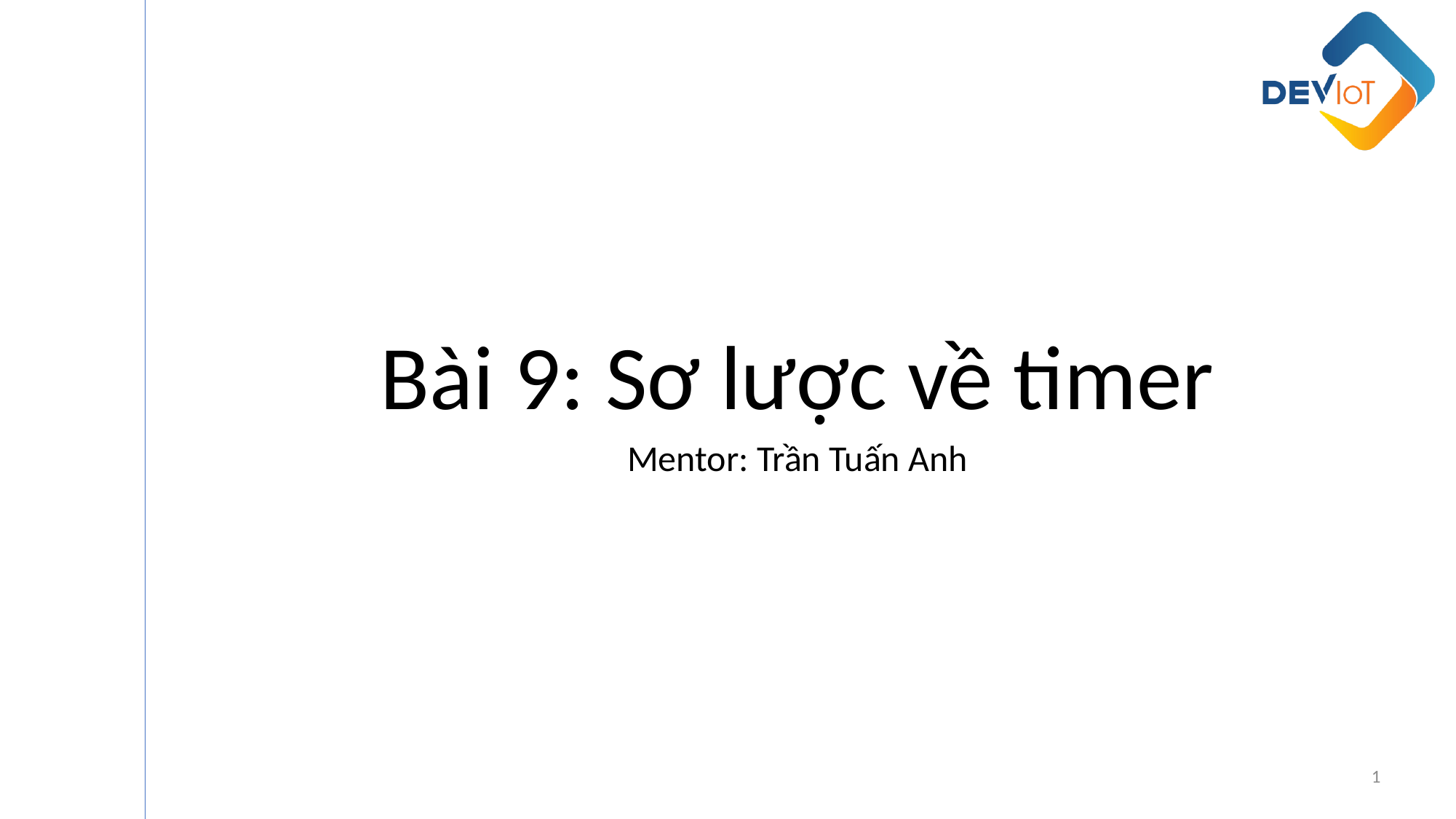

# Bài 9: Sơ lược về timer
Mentor: Trần Tuấn Anh
1